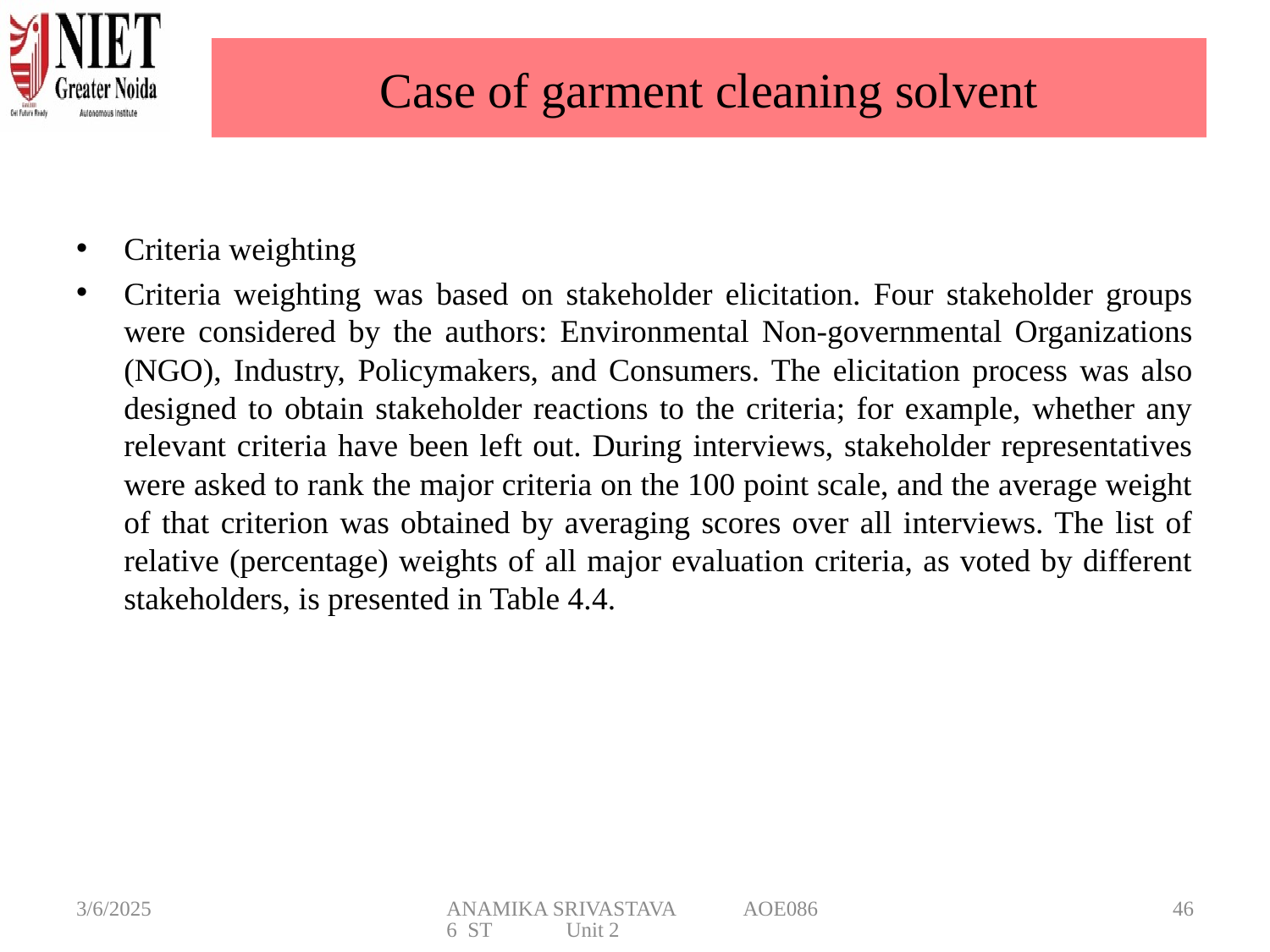

# Case of garment cleaning solvent
Criteria weighting
Criteria weighting was based on stakeholder elicitation. Four stakeholder groups were considered by the authors: Environmental Non-governmental Organizations (NGO), Industry, Policymakers, and Consumers. The elicitation process was also designed to obtain stakeholder reactions to the criteria; for example, whether any relevant criteria have been left out. During interviews, stakeholder representatives were asked to rank the major criteria on the 100 point scale, and the average weight of that criterion was obtained by averaging scores over all interviews. The list of relative (percentage) weights of all major evaluation criteria, as voted by different stakeholders, is presented in Table 4.4.

3/6/2025
ANAMIKA SRIVASTAVA             AOE0866  ST              Unit 2
46